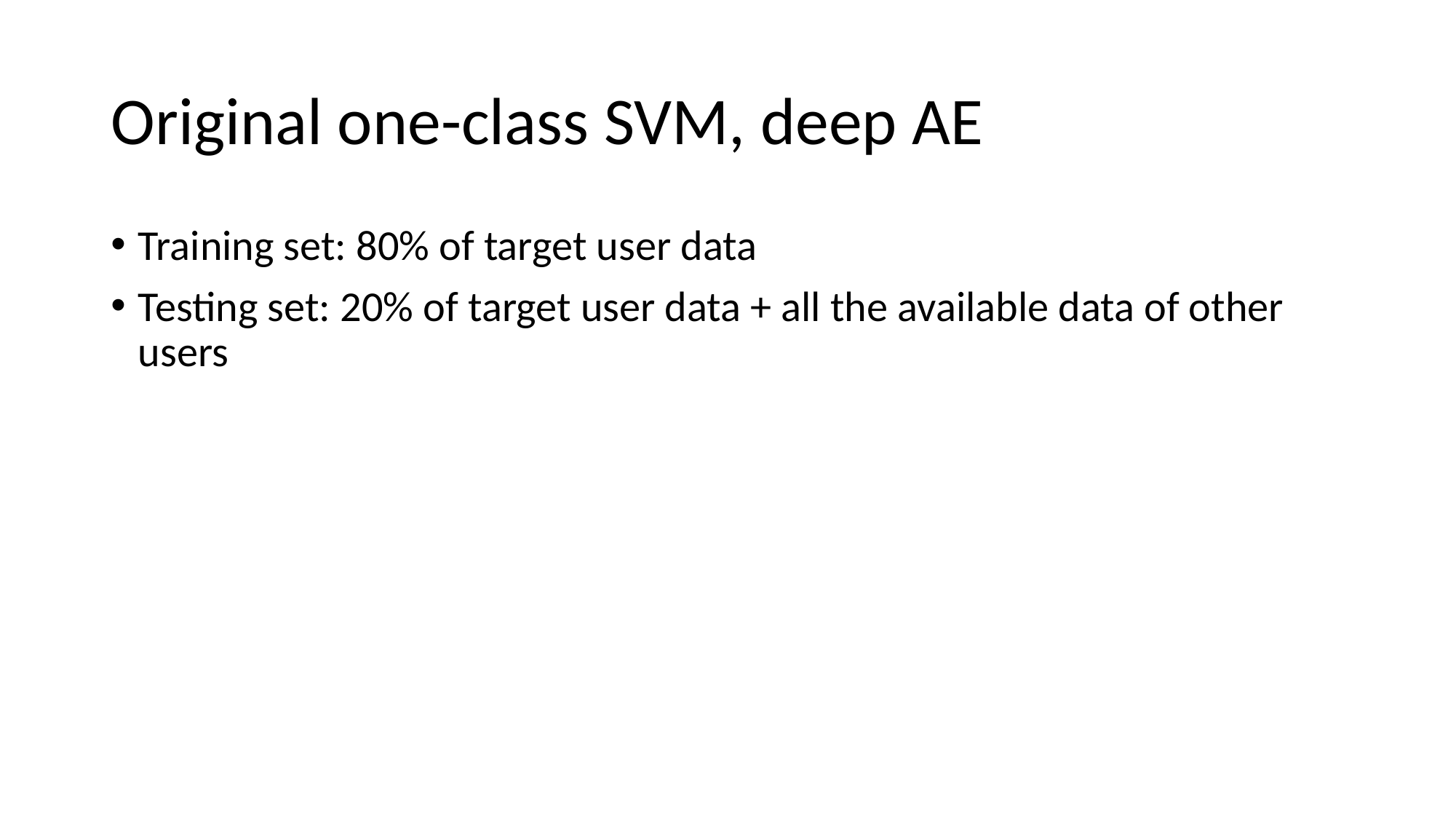

# Original one-class SVM, deep AE
Training set: 80% of target user data
Testing set: 20% of target user data + all the available data of other users